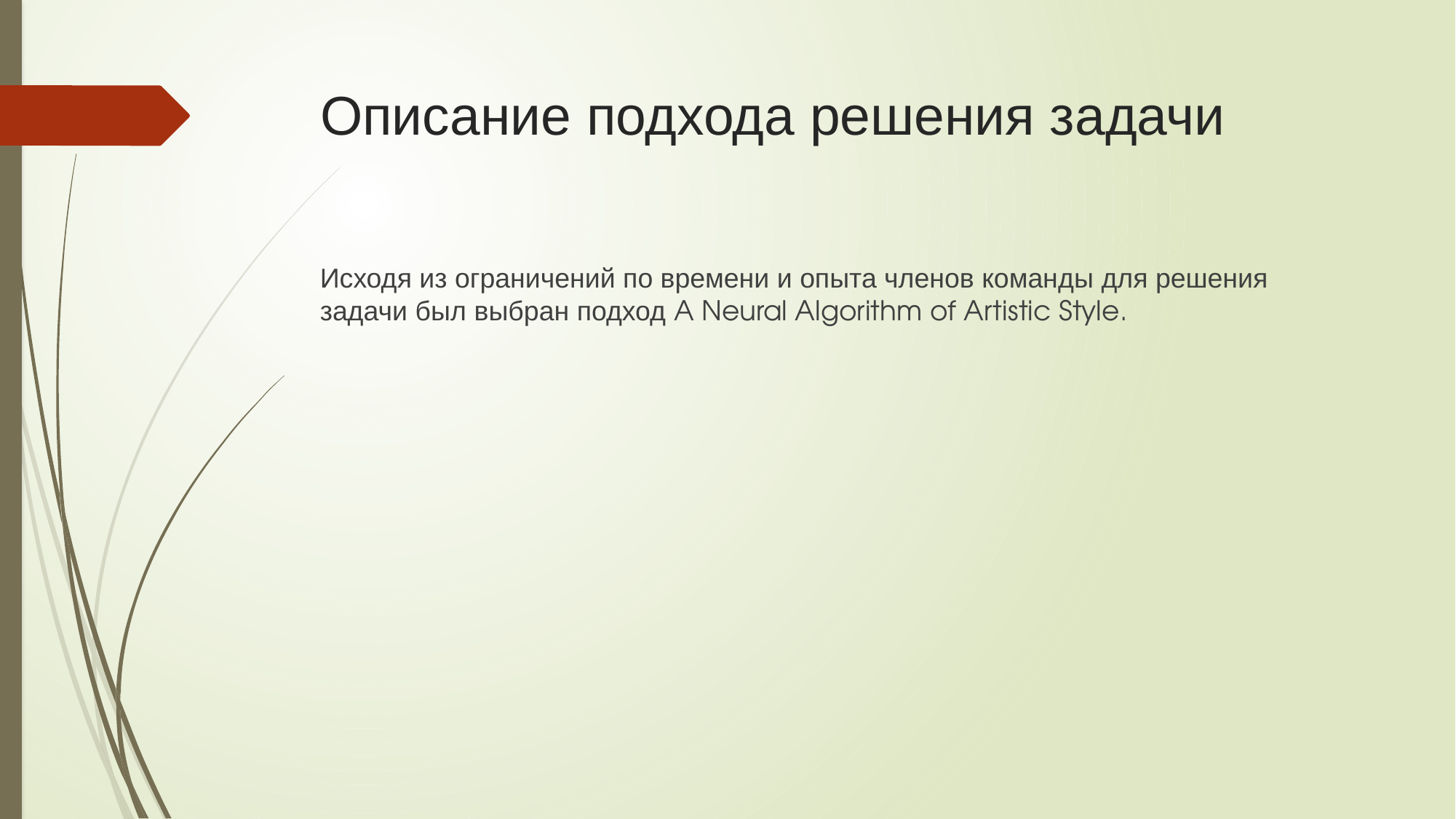

# Описание подхода решения задачи
Исходя из ограничений по времени и опыта членов команды для решения задачи был выбран подход A Neural Algorithm of Artistic Style.